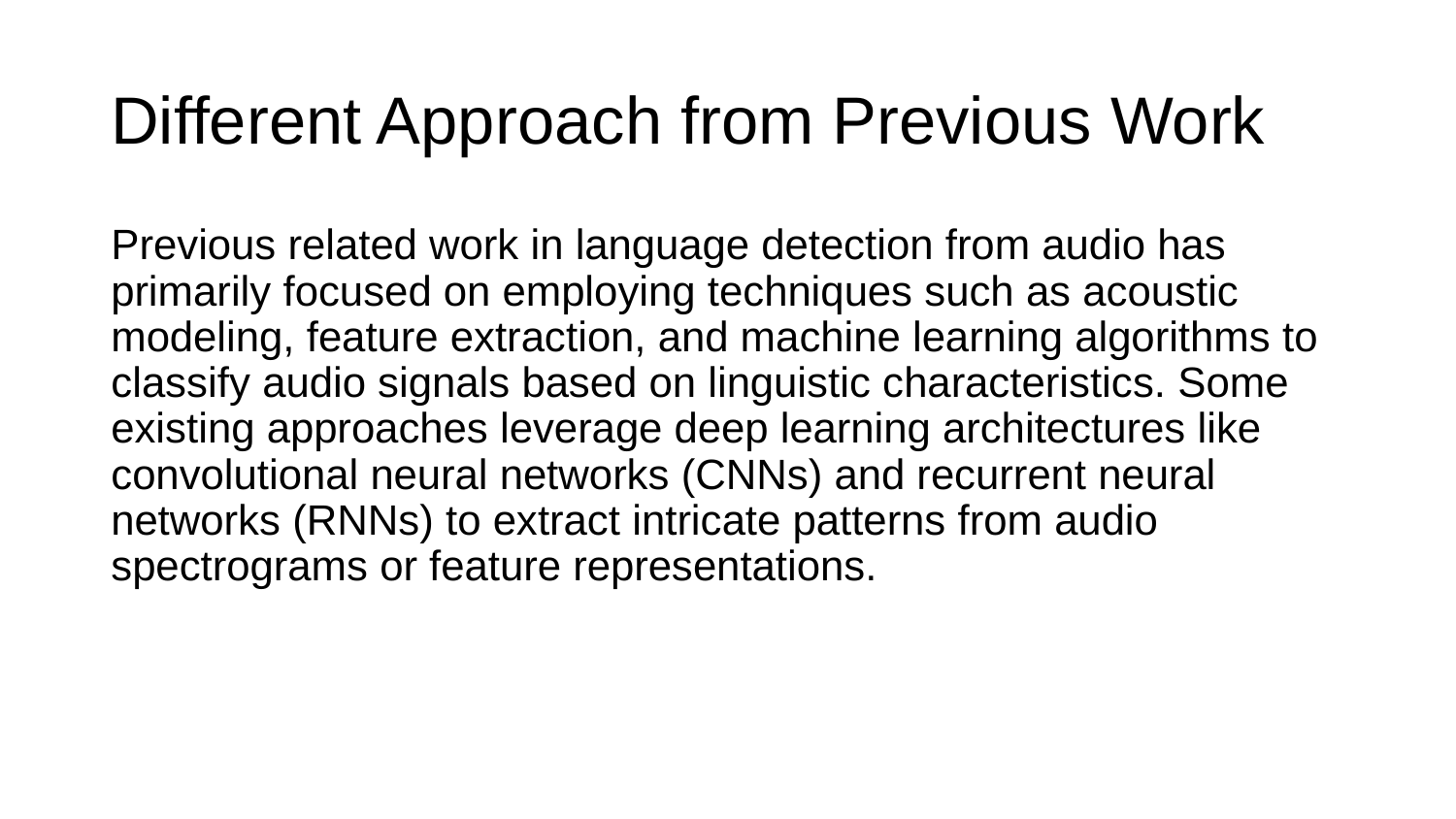

# Different Approach from Previous Work
Previous related work in language detection from audio has primarily focused on employing techniques such as acoustic modeling, feature extraction, and machine learning algorithms to classify audio signals based on linguistic characteristics. Some existing approaches leverage deep learning architectures like convolutional neural networks (CNNs) and recurrent neural networks (RNNs) to extract intricate patterns from audio spectrograms or feature representations.